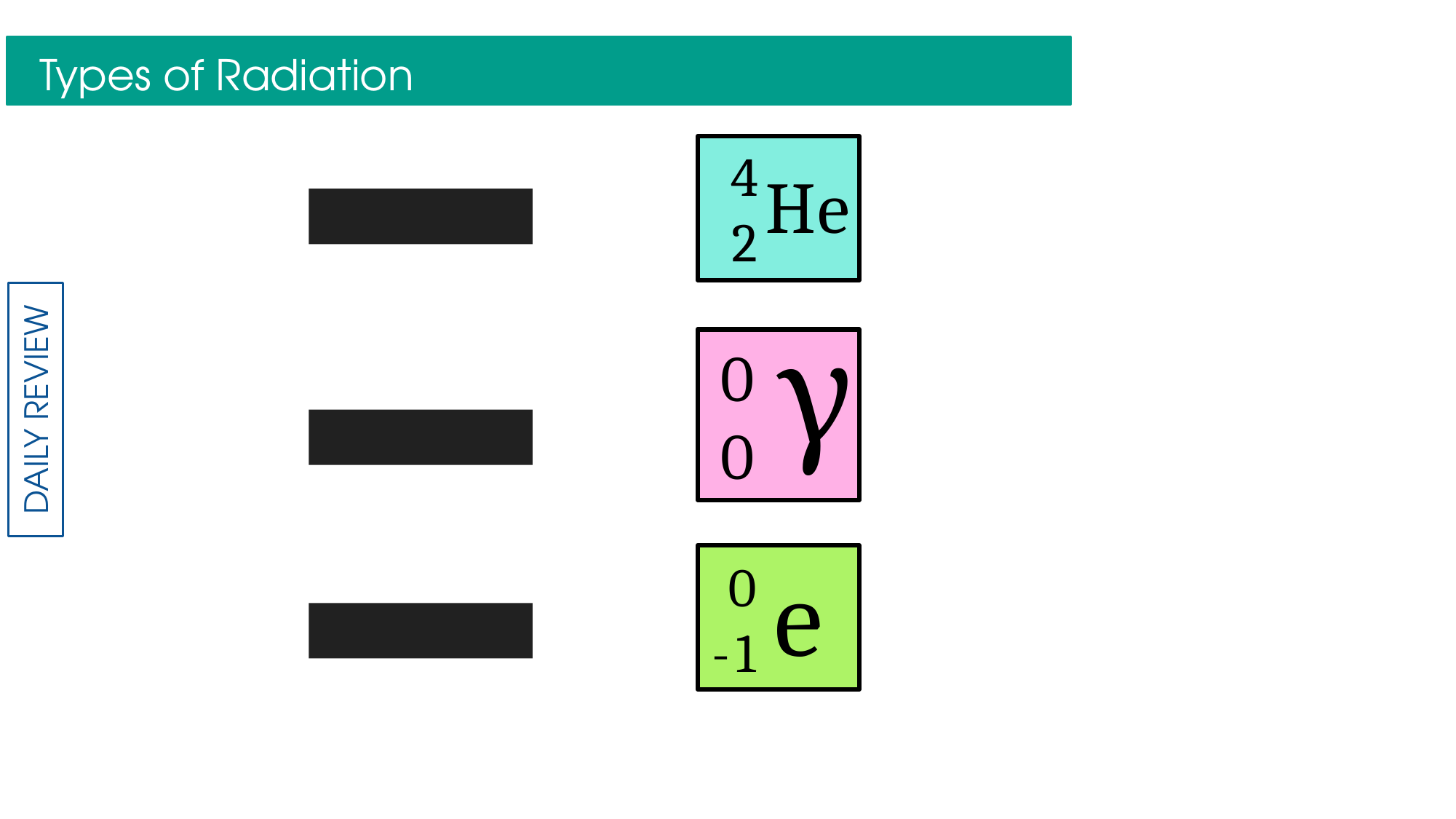

Types of Radiation

4
2
He
Alpha

γ

0 0
Gamma

e

 0
-1
Beta